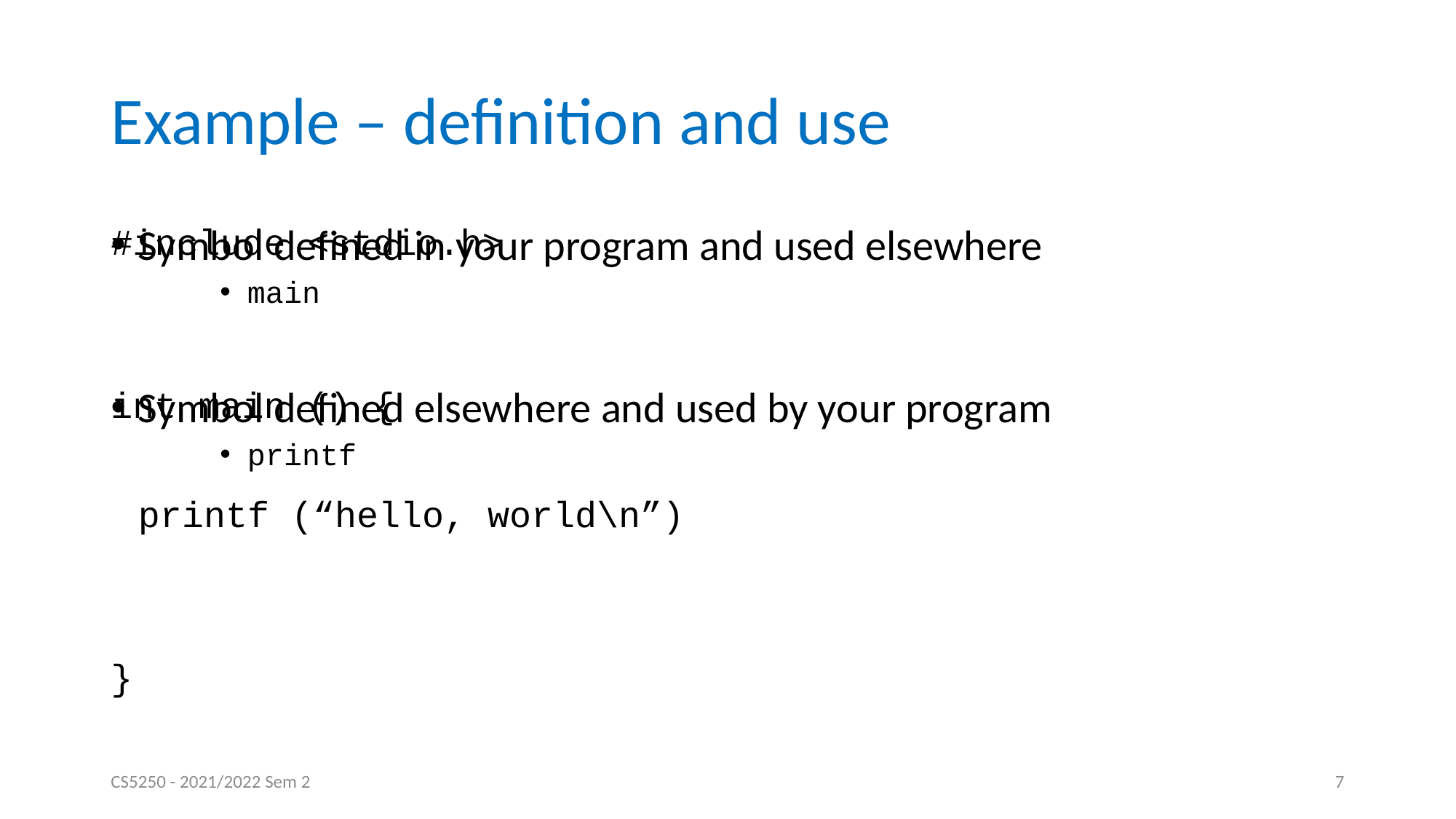

# Example – definition and use
#include <stdio.h>

int main () {

	printf (“hello, world\n”)

}
Symbol defined in your program and used elsewhere
main

Symbol defined elsewhere and used by your program
printf
CS5250 - 2021/2022 Sem 2
7